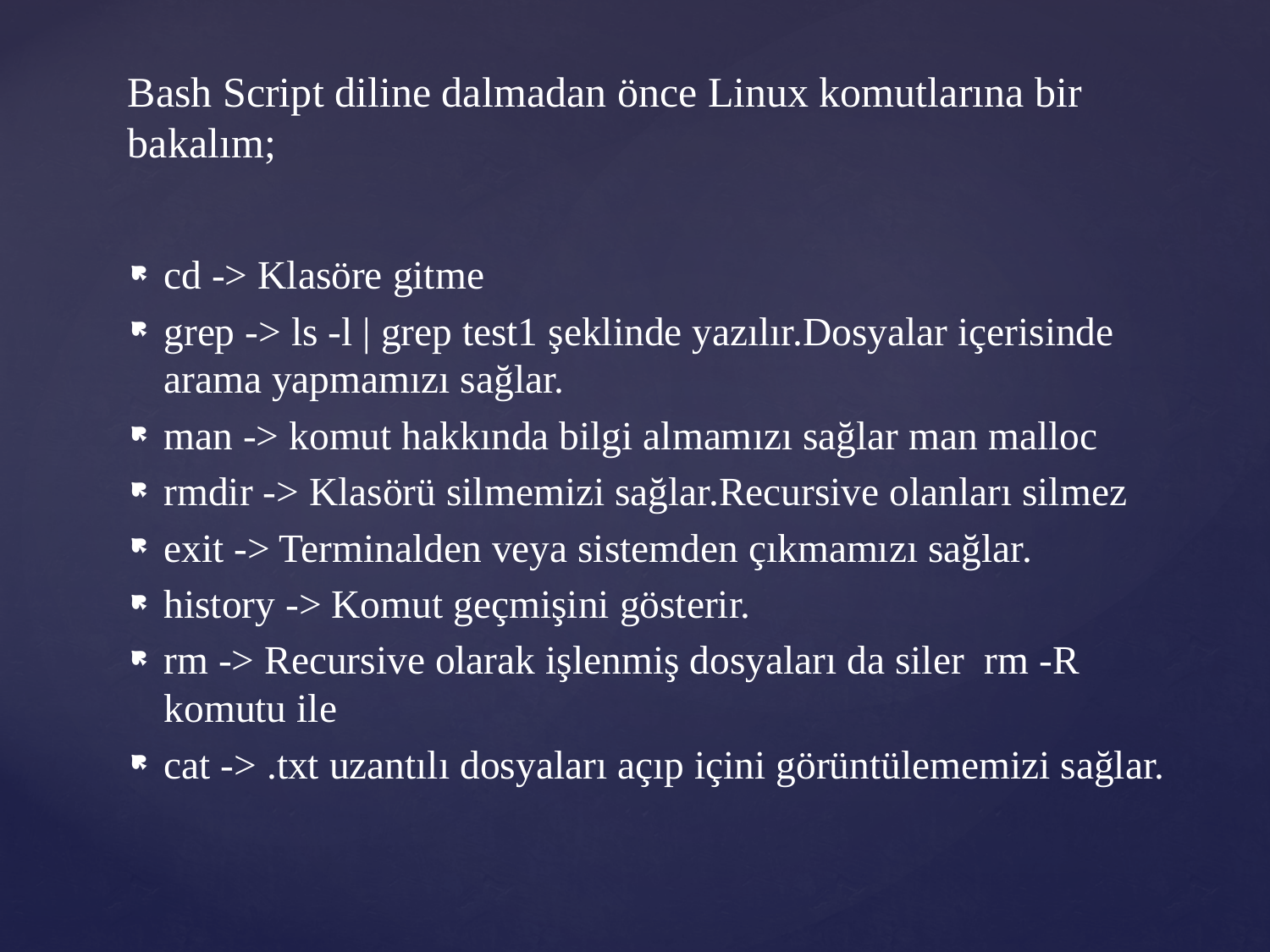

# Bash Script diline dalmadan önce Linux komutlarına bir bakalım;
cd -> Klasöre gitme
grep -> ls -l | grep test1 şeklinde yazılır.Dosyalar içerisinde arama yapmamızı sağlar.
man -> komut hakkında bilgi almamızı sağlar man malloc
rmdir -> Klasörü silmemizi sağlar.Recursive olanları silmez
exit -> Terminalden veya sistemden çıkmamızı sağlar.
history -> Komut geçmişini gösterir.
rm -> Recursive olarak işlenmiş dosyaları da siler  rm -R komutu ile
cat -> .txt uzantılı dosyaları açıp içini görüntülememizi sağlar.